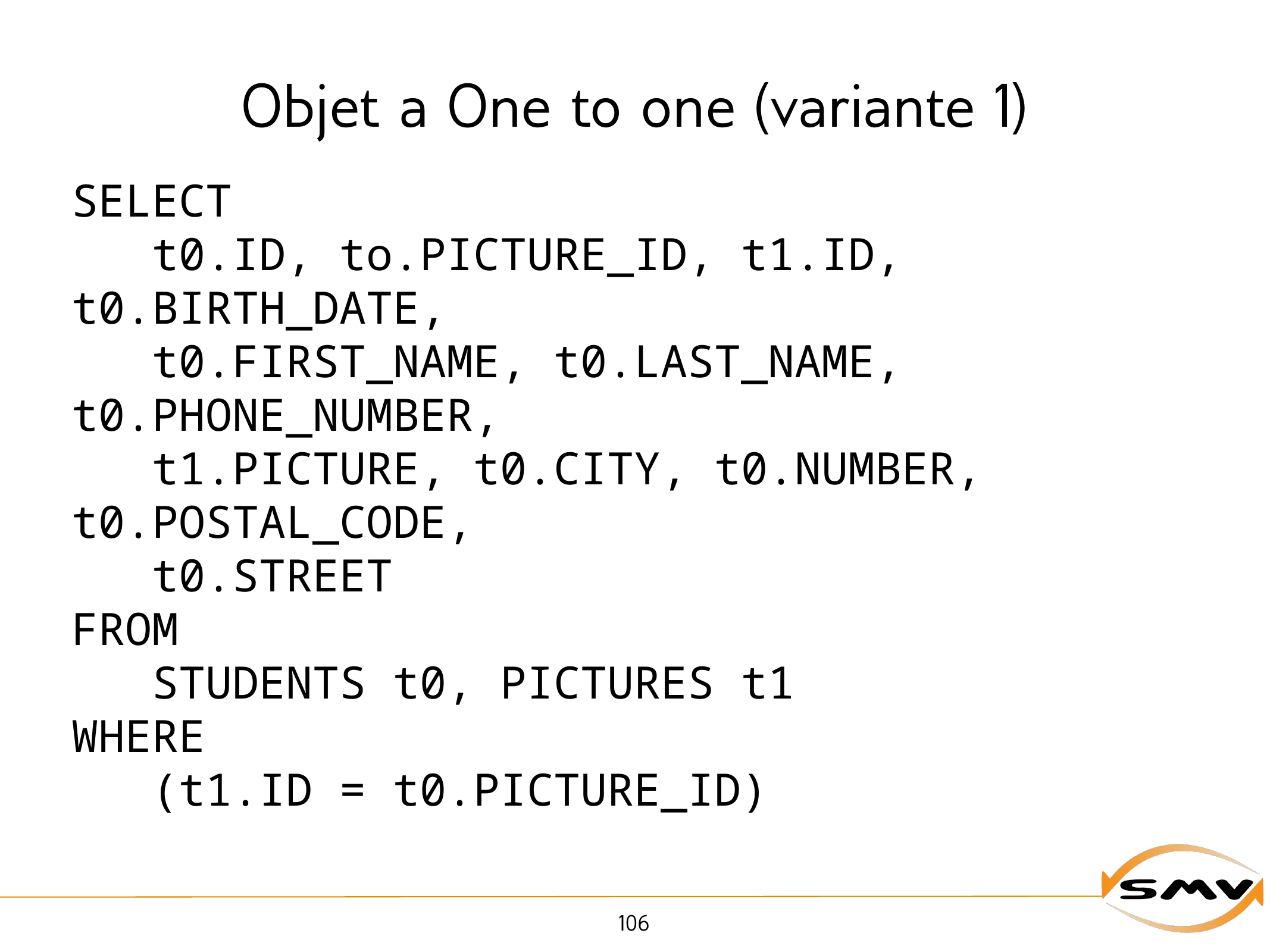

# Objet a One to one (variante 1)
SELECT
   t0.ID, to.PICTURE_ID, t1.ID, t0.BIRTH_DATE,
   t0.FIRST_NAME, t0.LAST_NAME, t0.PHONE_NUMBER,
   t1.PICTURE, t0.CITY, t0.NUMBER, t0.POSTAL_CODE,
   t0.STREET
FROM
   STUDENTS t0, PICTURES t1
WHERE
   (t1.ID = t0.PICTURE_ID)
106